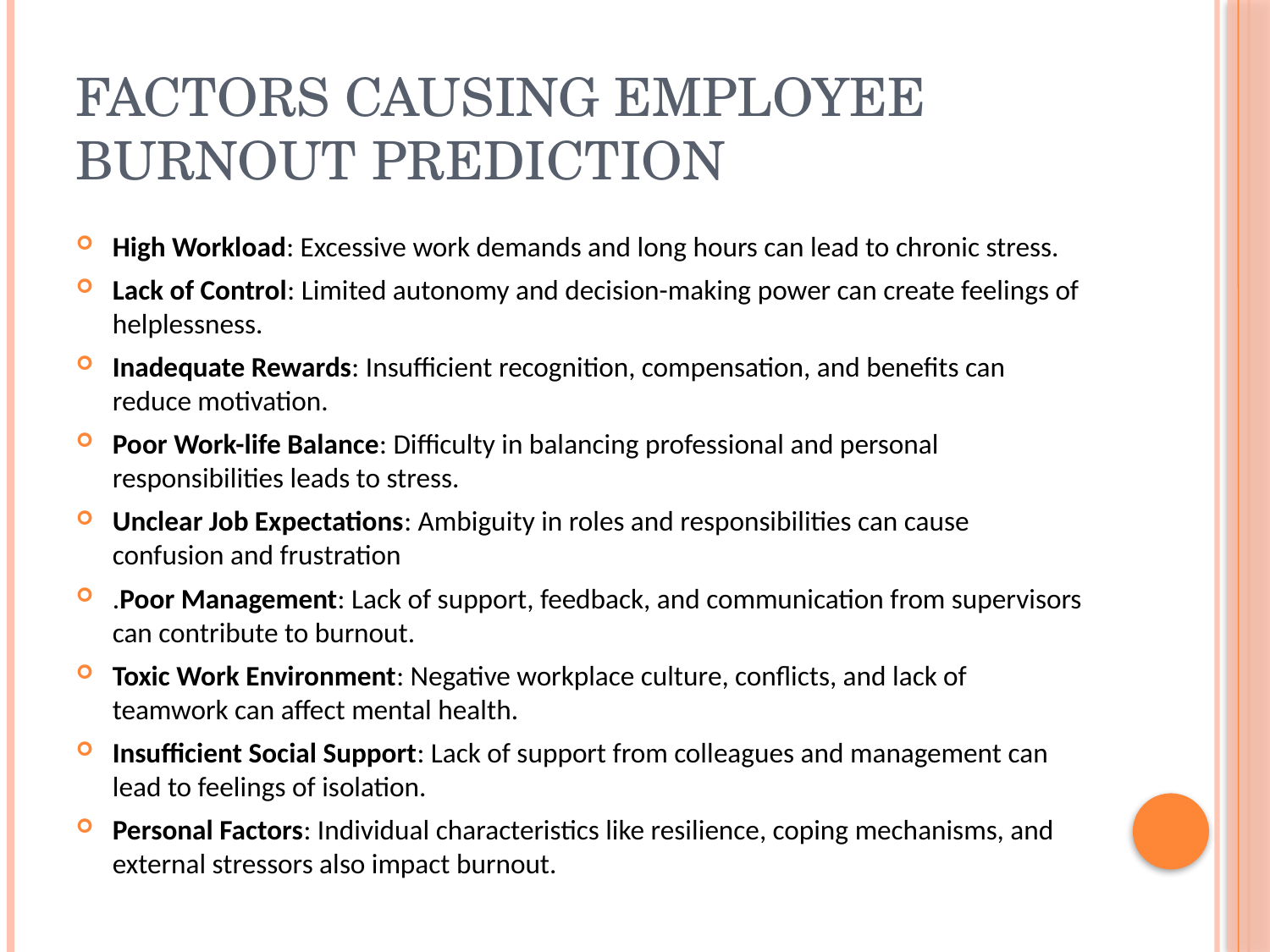

# Factors causing Employee Burnout Prediction
High Workload: Excessive work demands and long hours can lead to chronic stress.
Lack of Control: Limited autonomy and decision-making power can create feelings of helplessness.
Inadequate Rewards: Insufficient recognition, compensation, and benefits can reduce motivation.
Poor Work-life Balance: Difficulty in balancing professional and personal responsibilities leads to stress.
Unclear Job Expectations: Ambiguity in roles and responsibilities can cause confusion and frustration
.Poor Management: Lack of support, feedback, and communication from supervisors can contribute to burnout.
Toxic Work Environment: Negative workplace culture, conflicts, and lack of teamwork can affect mental health.
Insufficient Social Support: Lack of support from colleagues and management can lead to feelings of isolation.
Personal Factors: Individual characteristics like resilience, coping mechanisms, and external stressors also impact burnout.